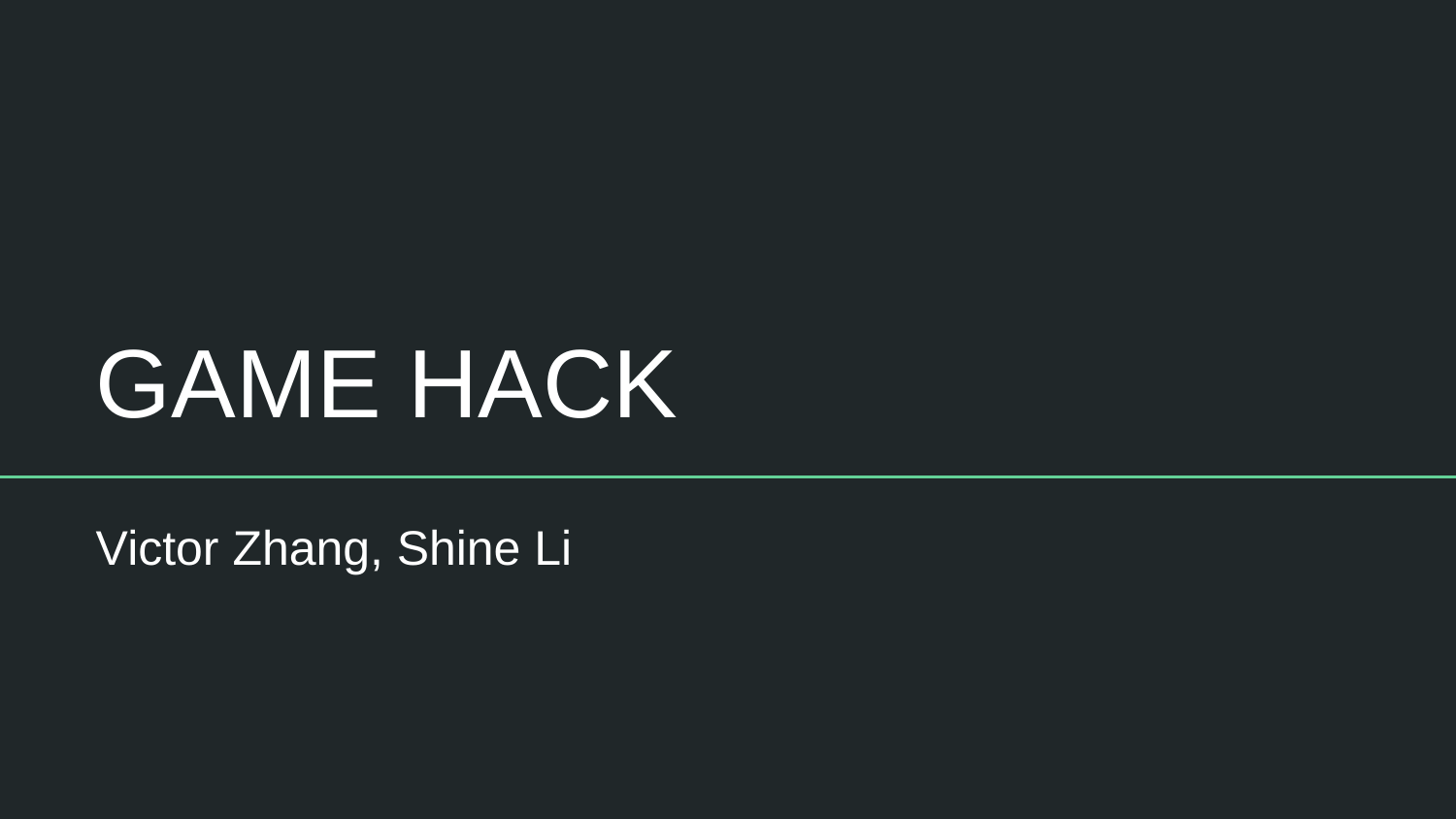

# GAME HACK
Victor Zhang, Shine Li